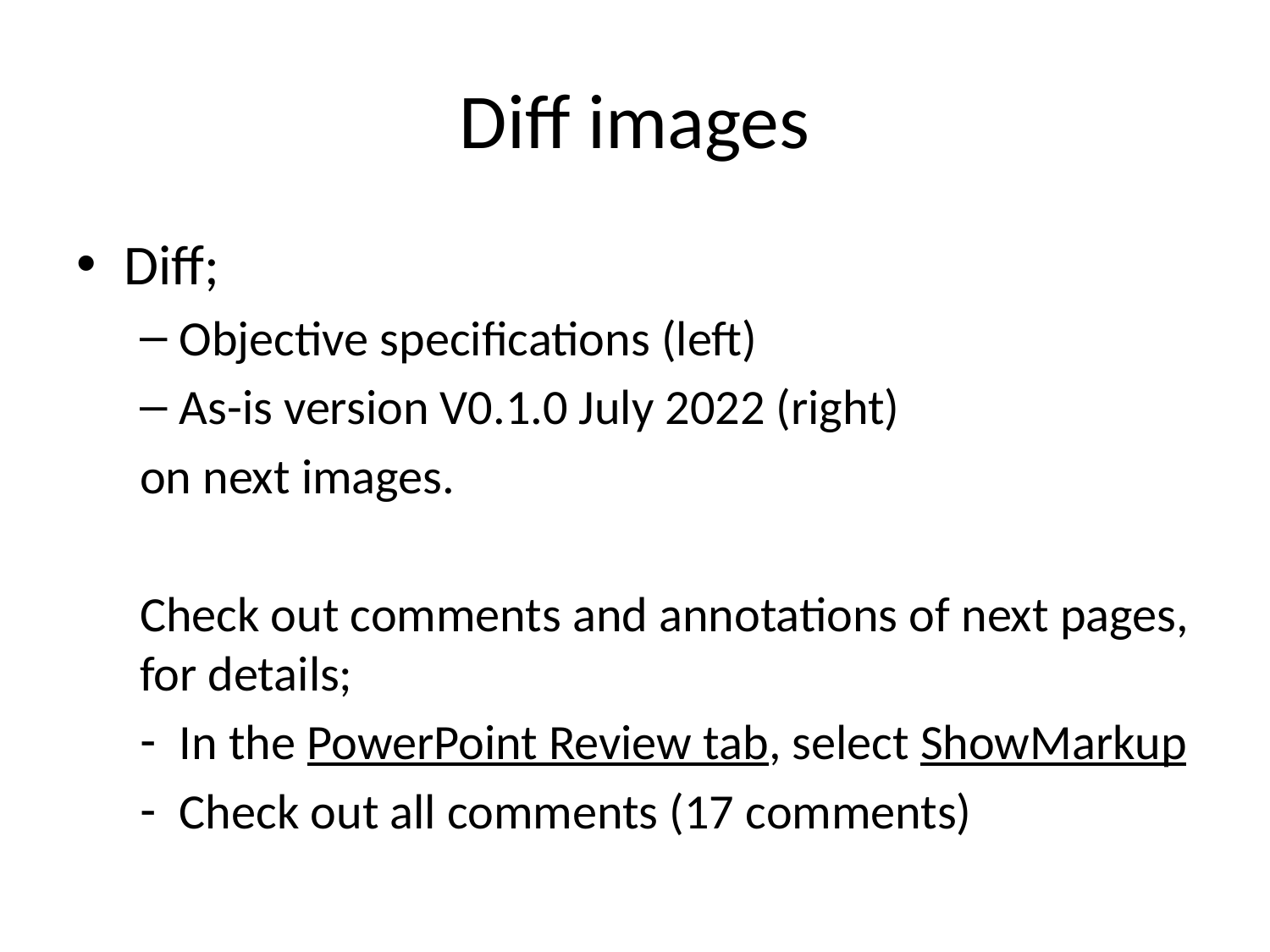

# Diff images
Diff;
Objective specifications (left)
As-is version V0.1.0 July 2022 (right)
on next images.

Check out comments and annotations of next pages, for details;
In the PowerPoint Review tab, select ShowMarkup
Check out all comments (17 comments)